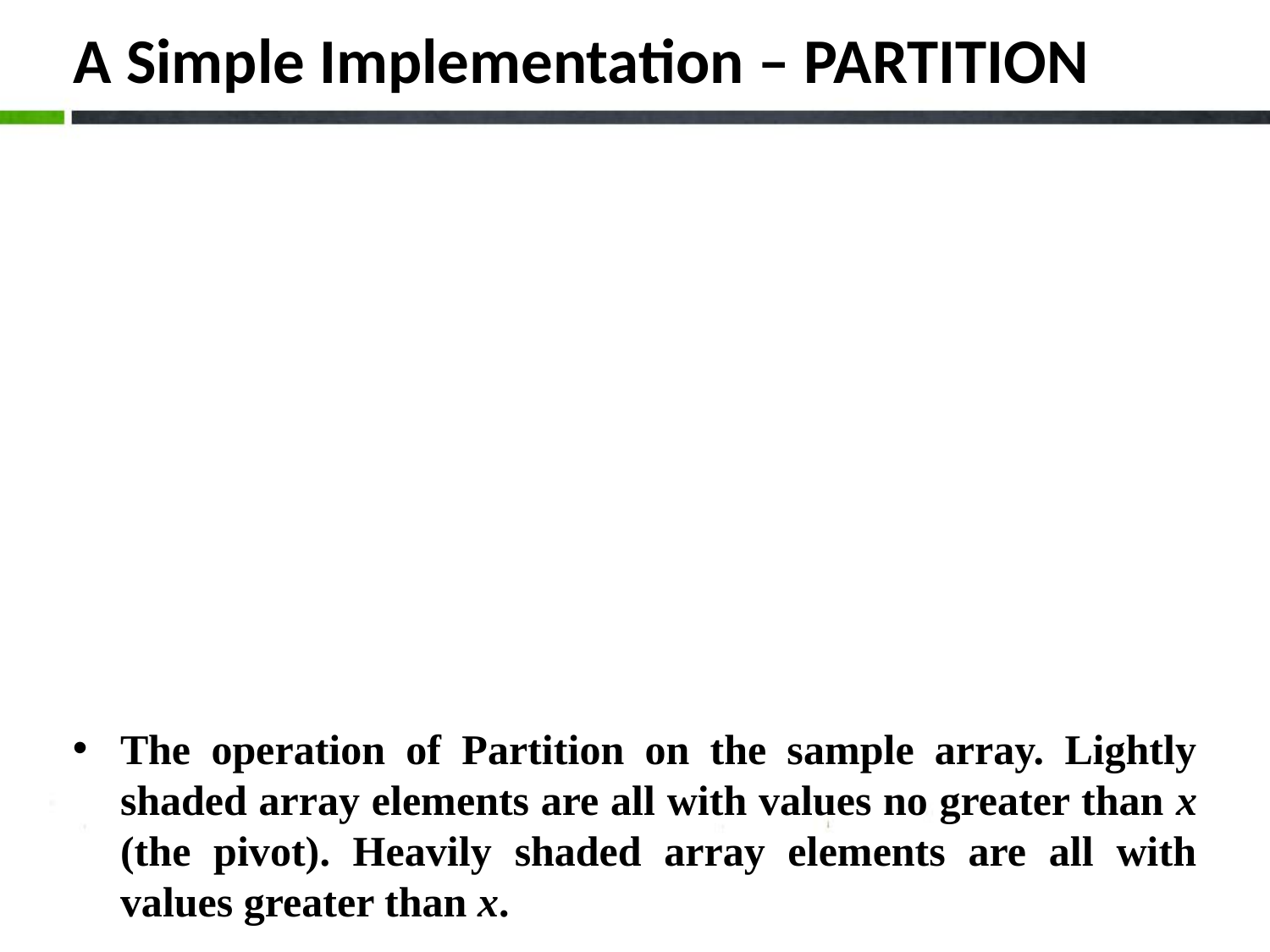

# A Simple Implementation – PARTITION
The operation of Partition on the sample array. Lightly shaded array elements are all with values no greater than x (the pivot). Heavily shaded array elements are all with values greater than x.